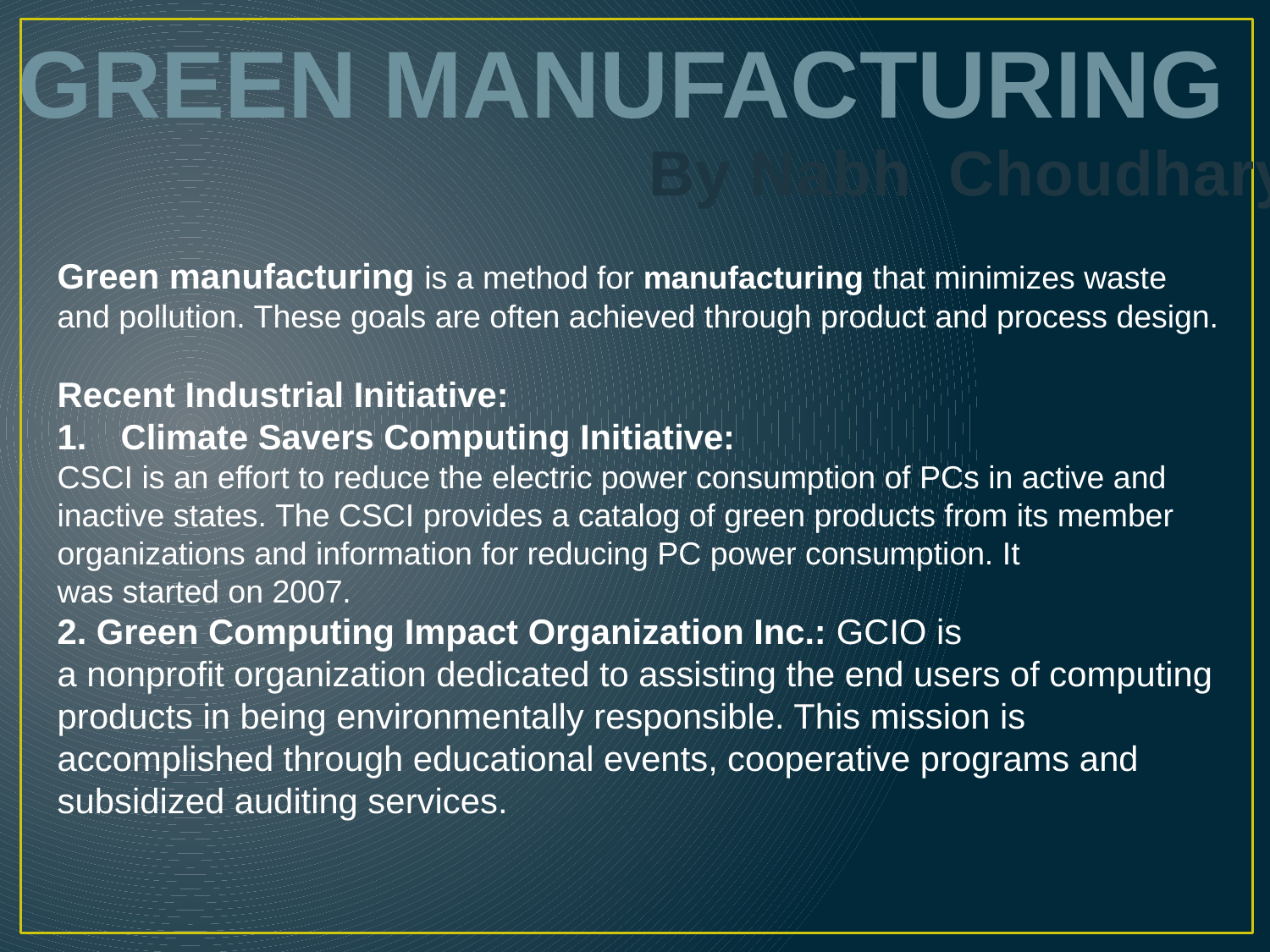

Green Manufacturing
By Nabh  Choudhary
Green manufacturing is a method for manufacturing that minimizes waste and pollution. These goals are often achieved through product and process design.

Recent Industrial Initiative:
Climate Savers Computing Initiative:
CSCI is an effort to reduce the electric power consumption of PCs in active and inactive states. The CSCI provides a catalog of green products from its member organizations and information for reducing PC power consumption. It
was started on 2007.
2. Green Computing Impact Organization Inc.: GCIO is
a nonprofit organization dedicated to assisting the end users of computing products in being environmentally responsible. This mission is accomplished through educational events, cooperative programs and subsidized auditing services.